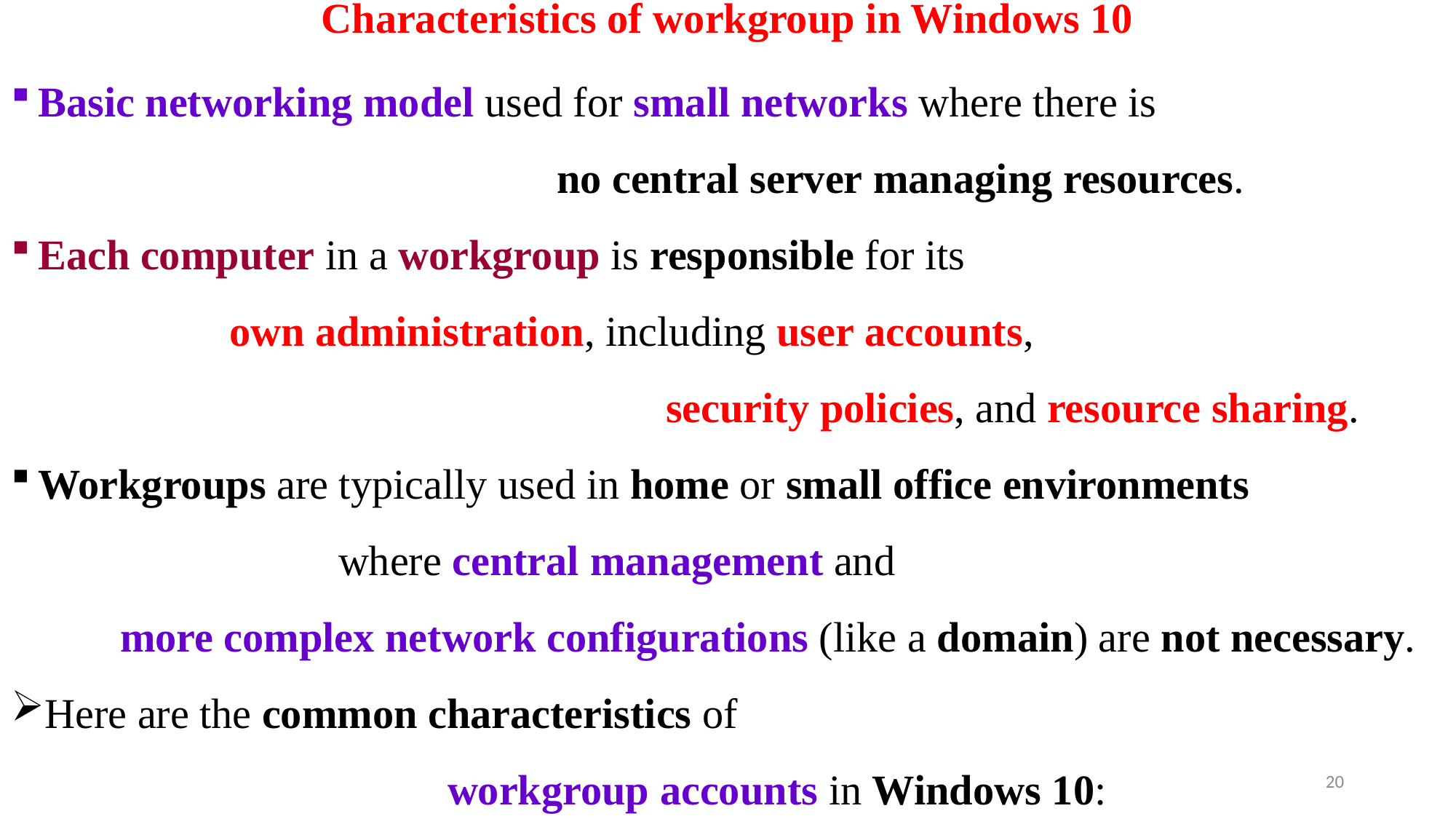

# Characteristics of workgroup in Windows 10
Basic networking model used for small networks where there is
					no central server managing resources.
Each computer in a workgroup is responsible for its
		own administration, including user accounts,
						security policies, and resource sharing.
Workgroups are typically used in home or small office environments
			where central management and
	more complex network configurations (like a domain) are not necessary.
Here are the common characteristics of
				workgroup accounts in Windows 10:
20